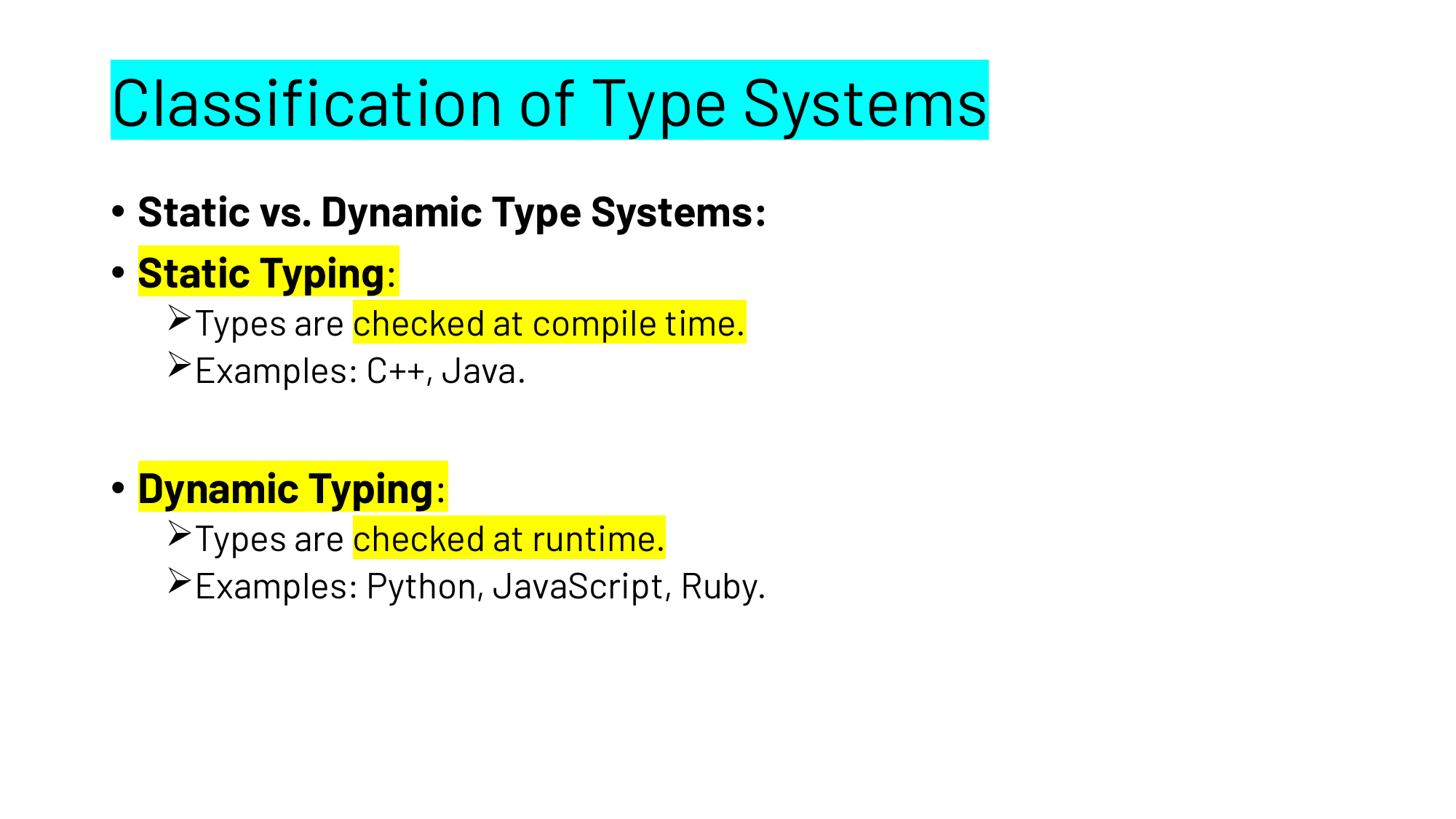

# Classification of Type Systems
Static vs. Dynamic Type Systems:
Static Typing:
Types are checked at compile time.
Examples: C++, Java.

Dynamic Typing:
Types are checked at runtime.
Examples: Python, JavaScript, Ruby.